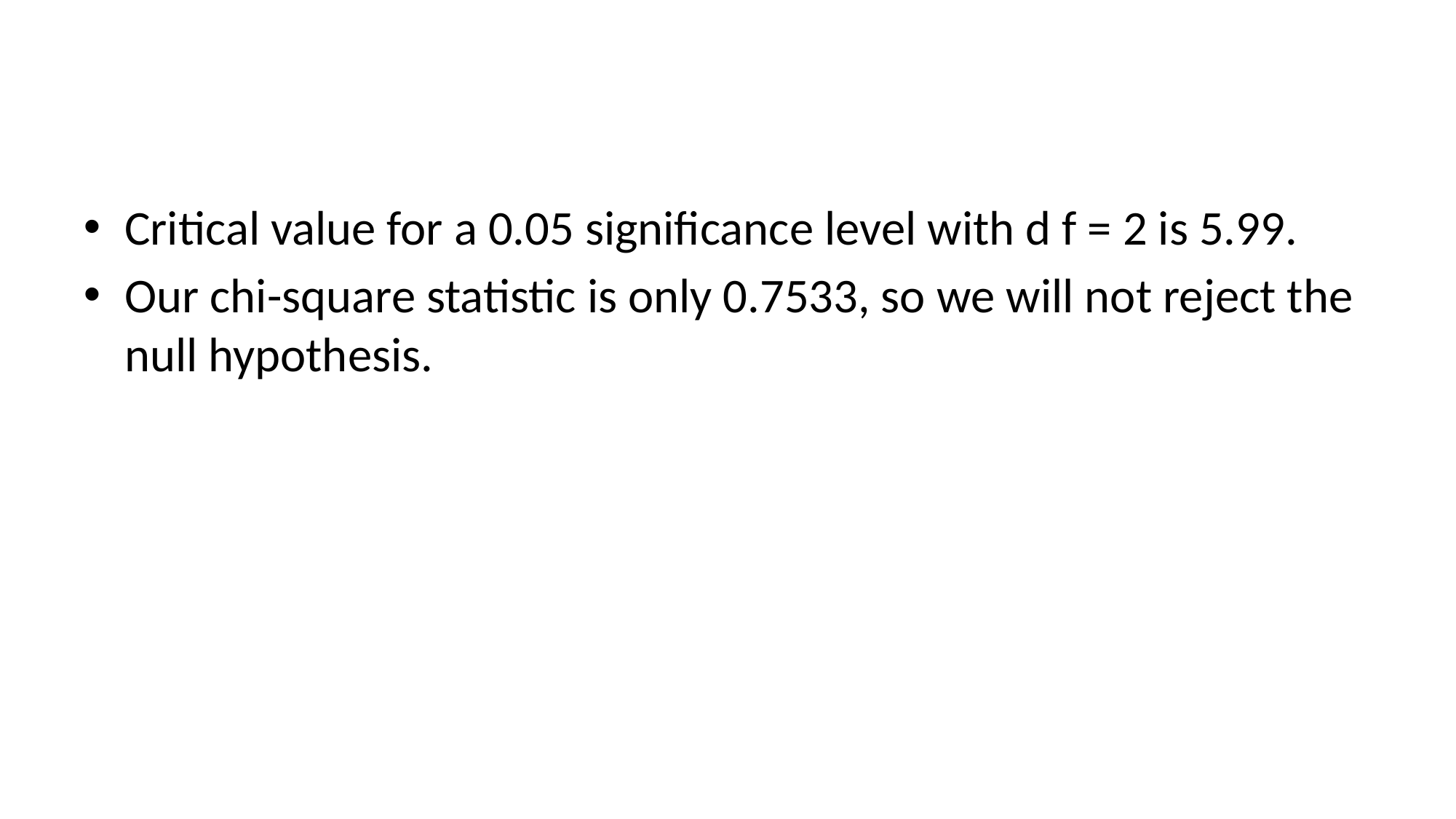

#
Critical value for a 0.05 significance level with d f = 2 is 5.99.
Our chi-square statistic is only 0.7533, so we will not reject the null hypothesis.